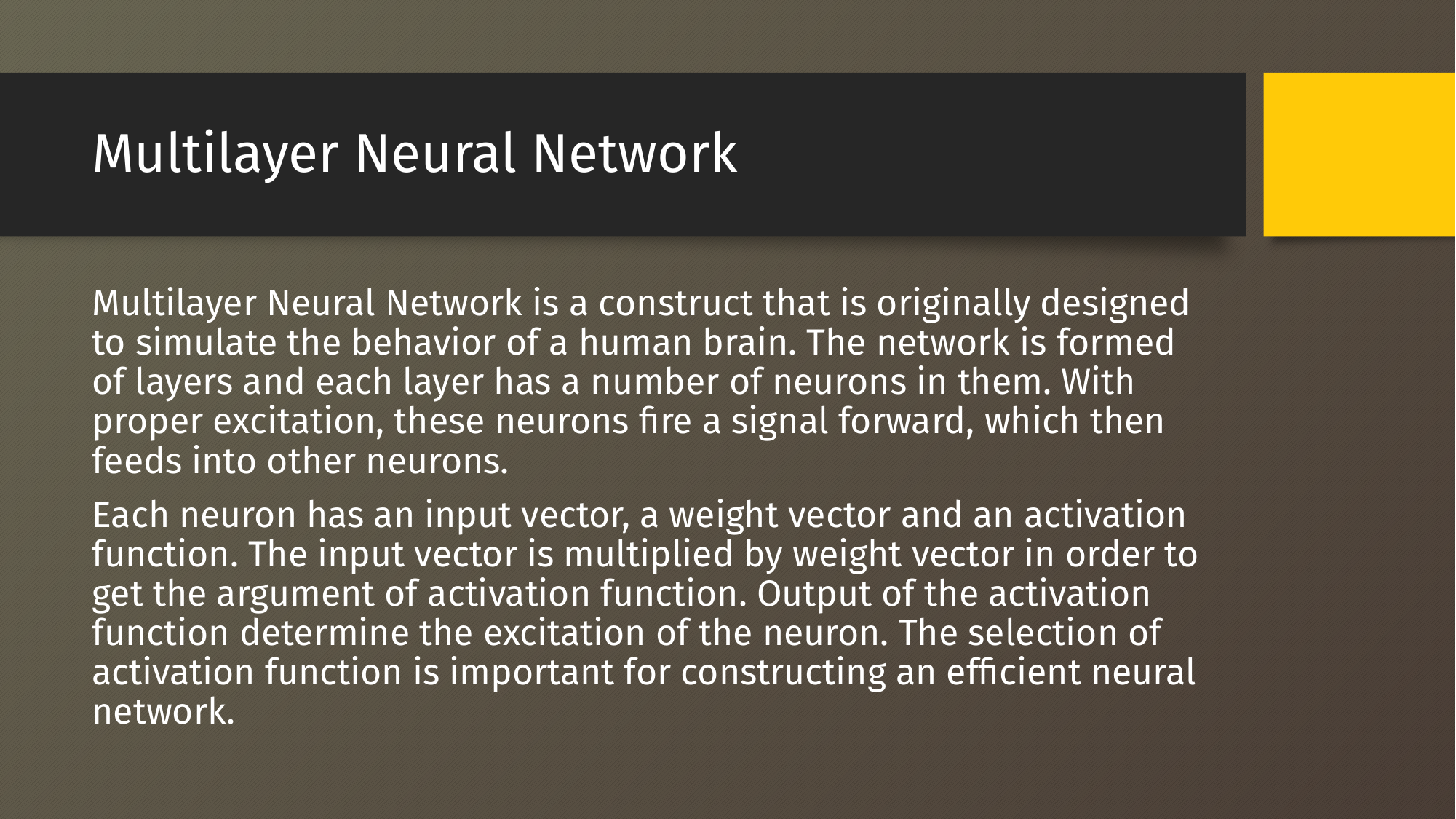

# Multilayer Neural Network
Multilayer Neural Network is a construct that is originally designed to simulate the behavior of a human brain. The network is formed of layers and each layer has a number of neurons in them. With proper excitation, these neurons fire a signal forward, which then feeds into other neurons.
Each neuron has an input vector, a weight vector and an activation function. The input vector is multiplied by weight vector in order to get the argument of activation function. Output of the activation function determine the excitation of the neuron. The selection of activation function is important for constructing an efficient neural network.